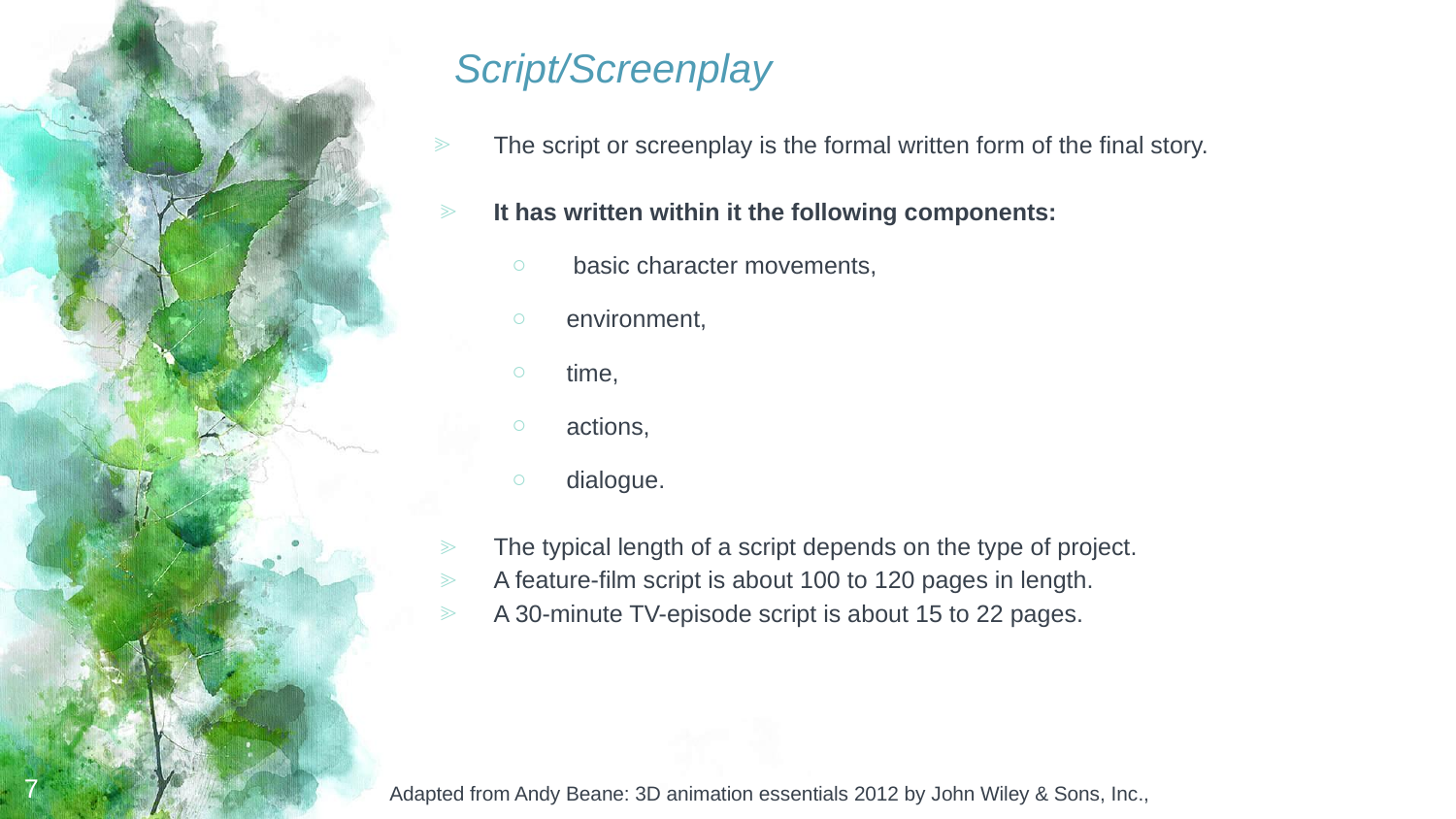

# Script/Screenplay
The script or screenplay is the formal written form of the final story.

It has written within it the following components:
 basic character movements,
environment,
time,
actions,
dialogue.

The typical length of a script depends on the type of project.
A feature-film script is about 100 to 120 pages in length.
A 30-minute TV-episode script is about 15 to 22 pages.
7
Adapted from Andy Beane: 3D animation essentials 2012 by John Wiley & Sons, Inc.,